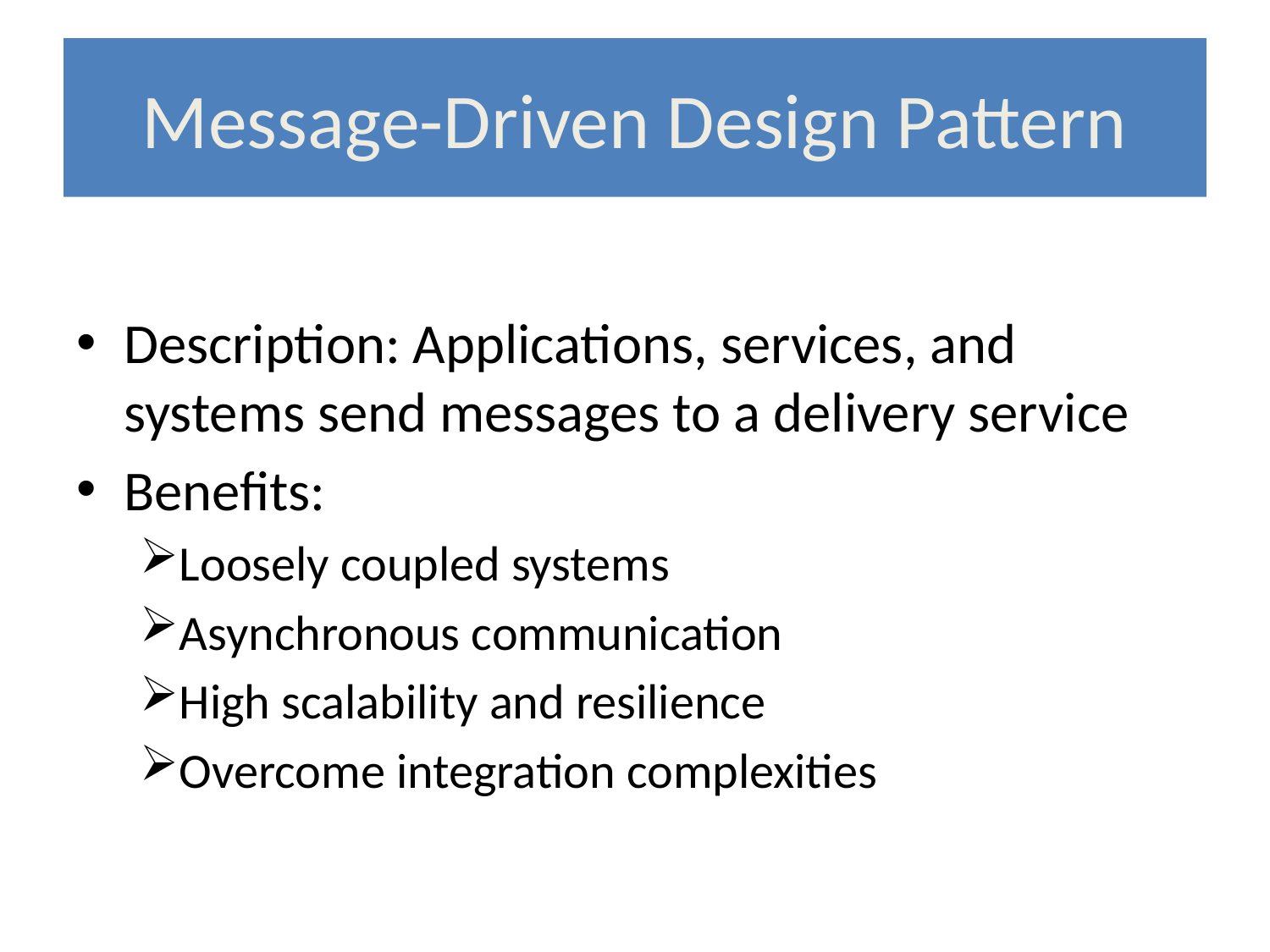

# Message-Driven Design Pattern

Description: Applications, services, and systems send messages to a delivery service
Benefits:
Loosely coupled systems
Asynchronous communication
High scalability and resilience
Overcome integration complexities